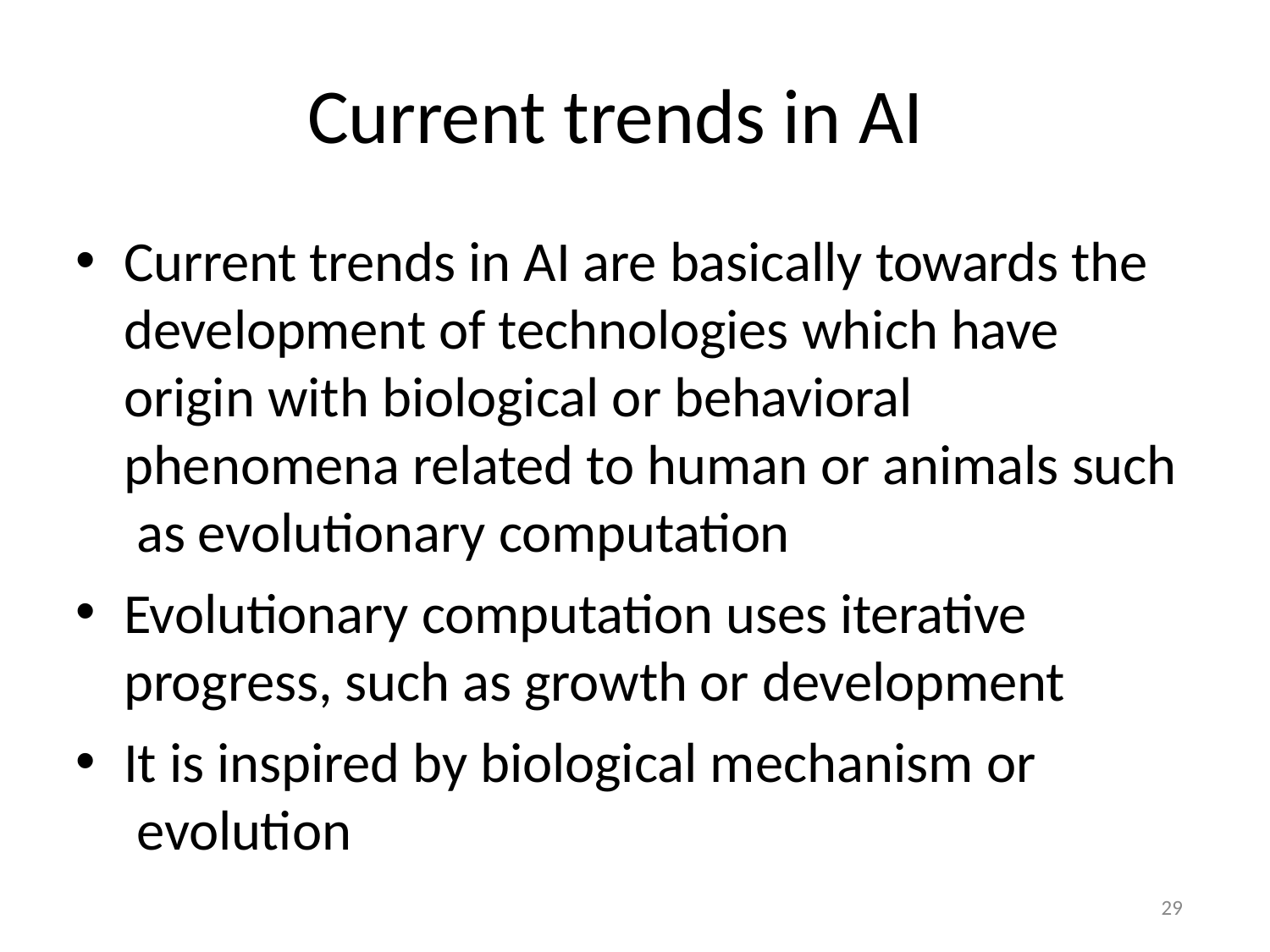

# Current trends in AI
Current trends in AI are basically towards the  development of technologies which have  origin with biological or behavioral  phenomena related to human or animals such  as evolutionary computation
Evolutionary computation uses iterative  progress, such as growth or development
It is inspired by biological mechanism or  evolution
29